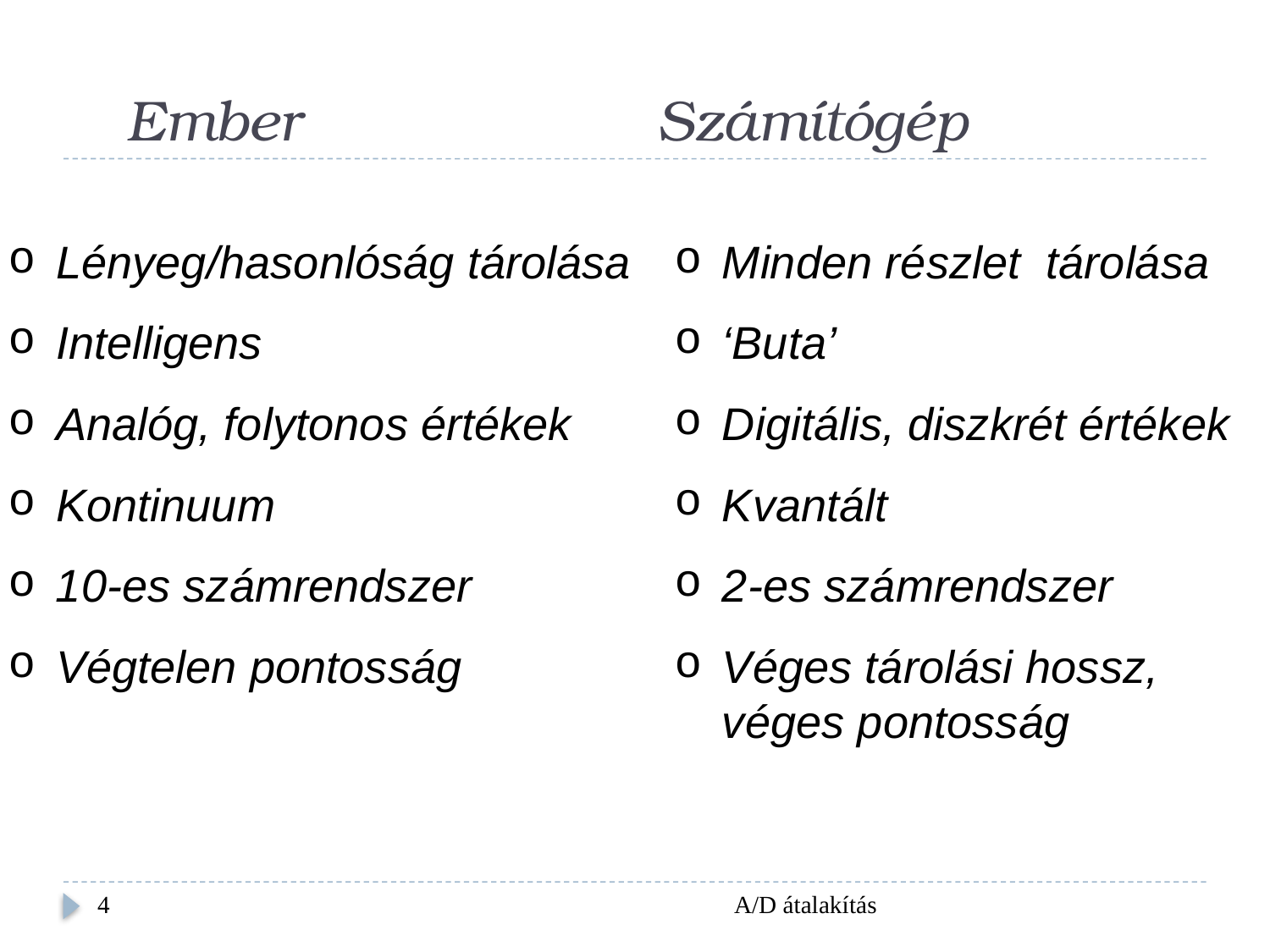

# Ember                     Számítógép
Lényeg/hasonlóság tárolása
Minden részlet  tárolása

Intelligens
‘Buta’
Analóg, folytonos értékek

Digitális, diszkrét értékek

Kontinuum
Kvantált
10-es számrendszer
2-es számrendszer
Végtelen pontosság
Véges tárolási hossz,
véges pontosság
4
A/D átalakítás